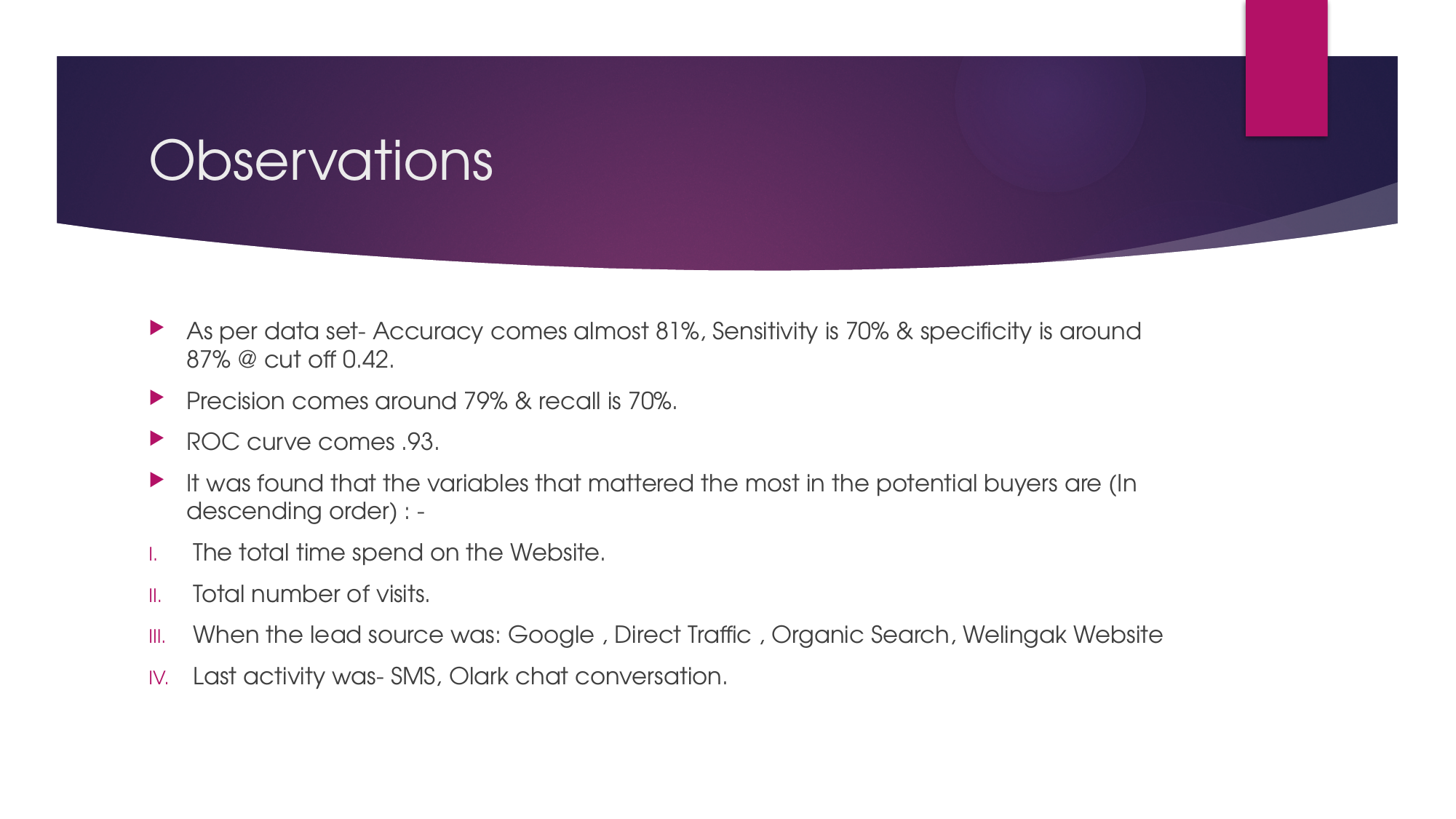

# Observations
As per data set- Accuracy comes almost 81%, Sensitivity is 70% & specificity is around 87% @ cut off 0.42.
Precision comes around 79% & recall is 70%.
ROC curve comes .93.
It was found that the variables that mattered the most in the potential buyers are (In descending order) : -
The total time spend on the Website.
Total number of visits.
When the lead source was: Google , Direct Traffic , Organic Search, Welingak Website
Last activity was- SMS, Olark chat conversation.